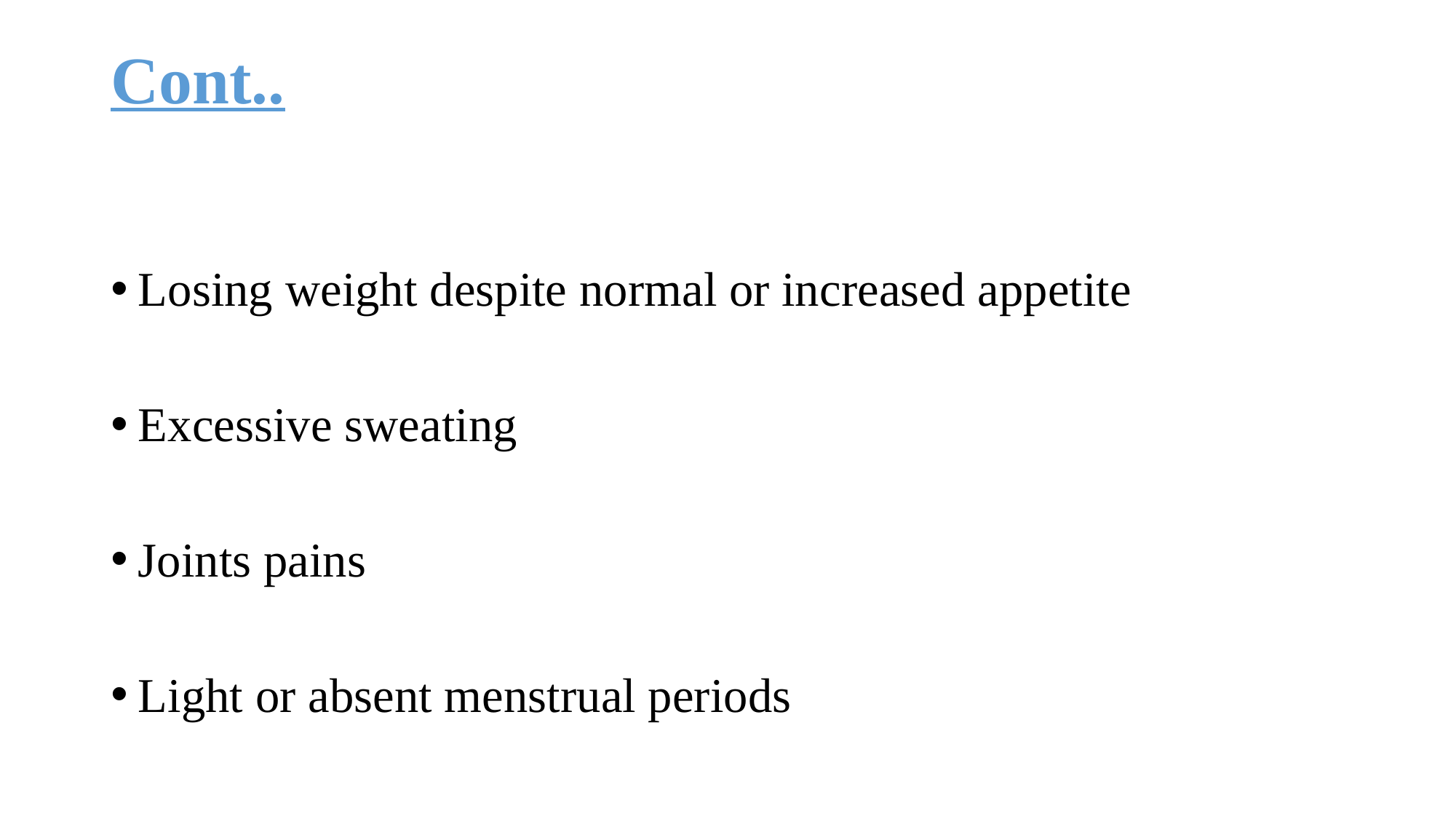

# Cont..

Losing weight despite normal or increased appetite

Excessive sweating

Joints pains

Light or absent menstrual periods